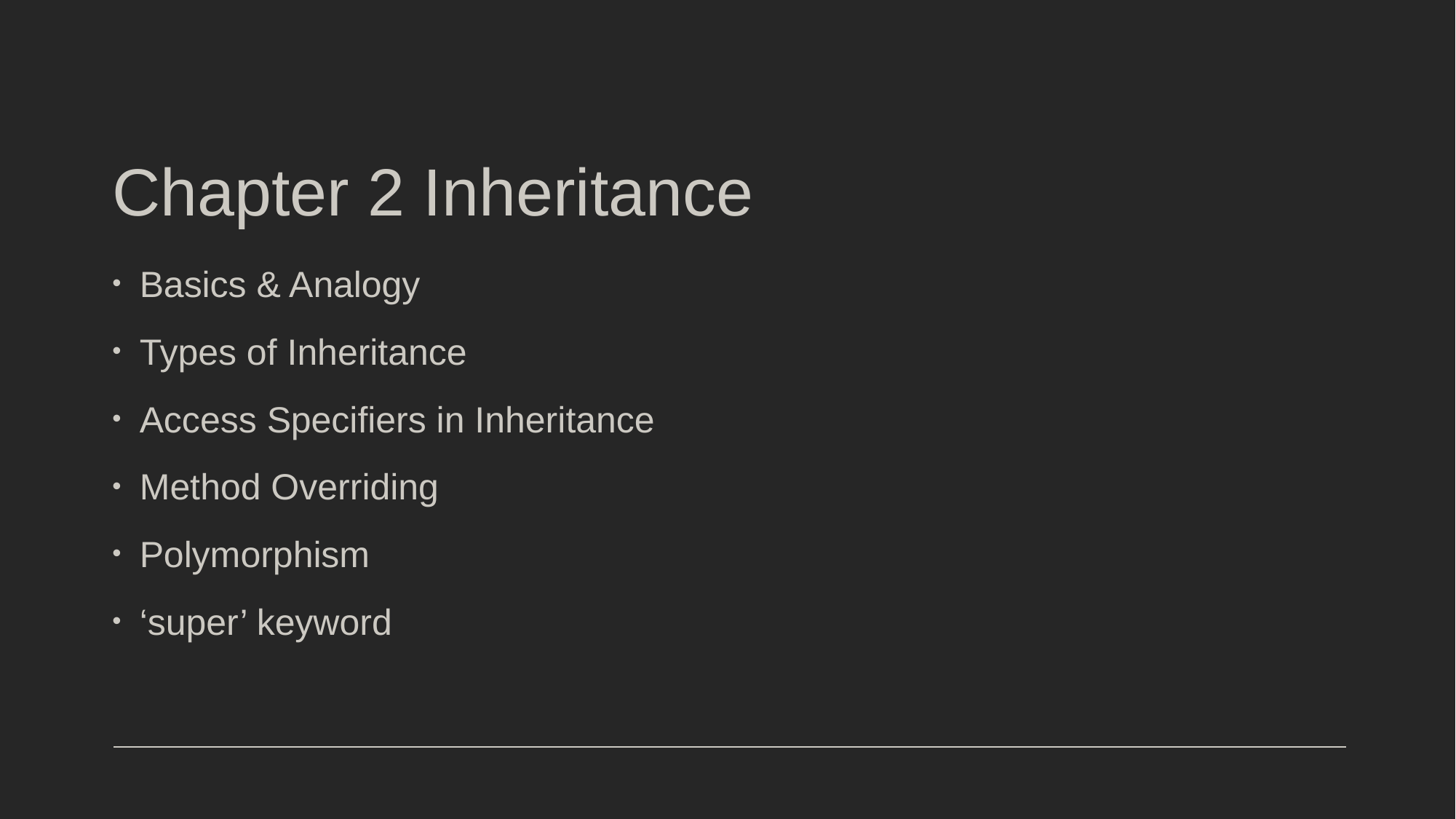

# Chapter 2 Inheritance
Basics & Analogy
Types of Inheritance
Access Specifiers in Inheritance
Method Overriding
Polymorphism
‘super’ keyword